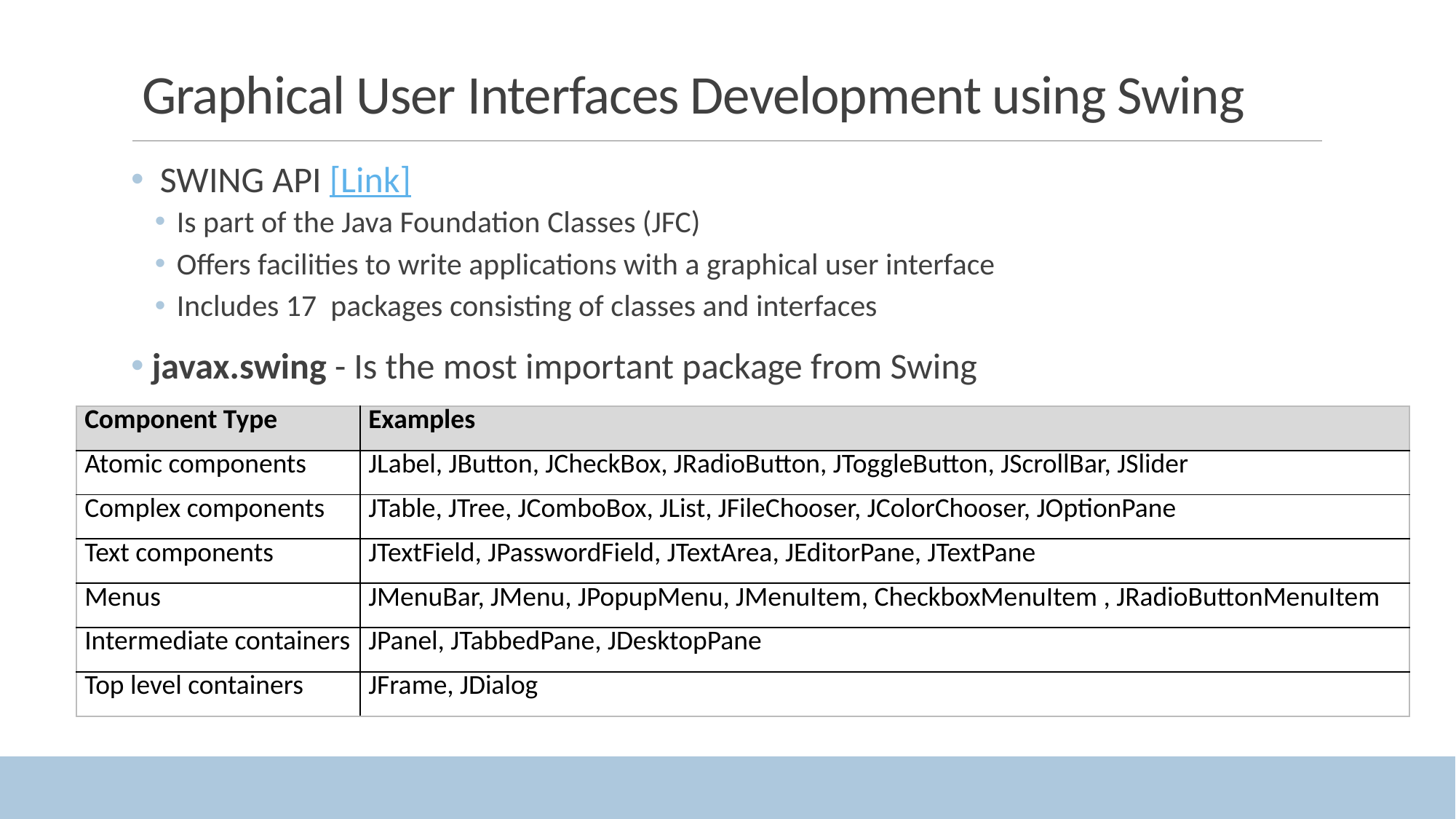

# Graphical User Interfaces Development using Swing
  SWING API [Link]
Is part of the Java Foundation Classes (JFC)
Offers facilities to write applications with a graphical user interface
Includes 17  packages consisting of classes and interfaces
 javax.swing - Is the most important package from Swing

| Component Type | Examples |
| --- | --- |
| Atomic components | JLabel, JButton, JCheckBox, JRadioButton, JToggleButton, JScrollBar, JSlider |
| Complex components | JTable, JTree, JComboBox, JList, JFileChooser, JColorChooser, JOptionPane |
| Text components | JTextField, JPasswordField, JTextArea, JEditorPane, JTextPane |
| Menus | JMenuBar, JMenu, JPopupMenu, JMenuItem, CheckboxMenuItem , JRadioButtonMenuItem |
| Intermediate containers | JPanel, JTabbedPane, JDesktopPane |
| Top level containers | JFrame, JDialog |